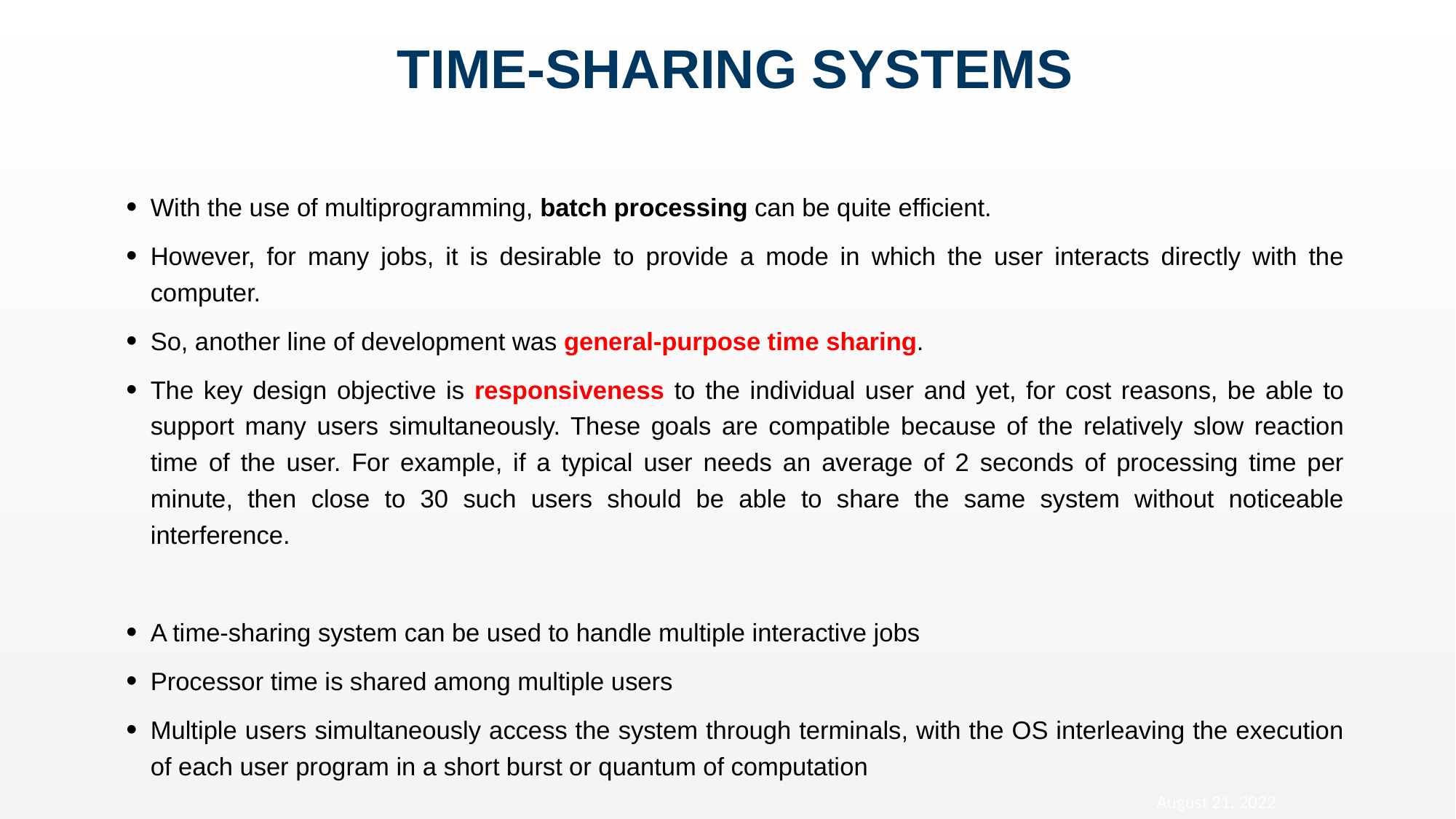

# Time-Sharing Systems
With the use of multiprogramming, batch processing can be quite efficient.
However, for many jobs, it is desirable to provide a mode in which the user interacts directly with the computer.
So, another line of development was general-purpose time sharing.
The key design objective is responsiveness to the individual user and yet, for cost reasons, be able to support many users simultaneously. These goals are compatible because of the relatively slow reaction time of the user. For example, if a typical user needs an average of 2 seconds of processing time per minute, then close to 30 such users should be able to share the same system without noticeable interference.

A time-sharing system can be used to handle multiple interactive jobs
Processor time is shared among multiple users
Multiple users simultaneously access the system through terminals, with the OS interleaving the execution of each user program in a short burst or quantum of computation

August 21, 2022
24